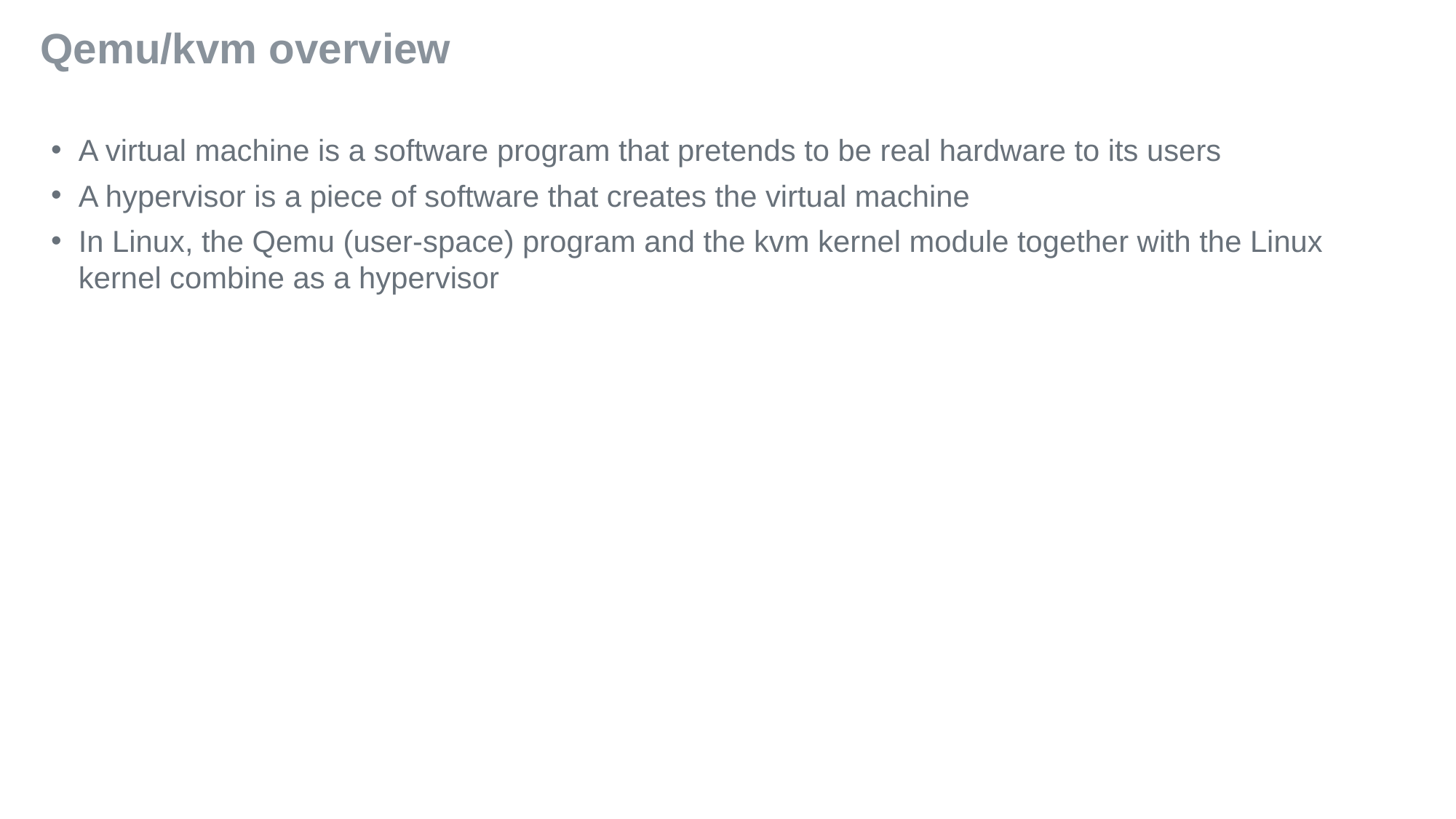

# Qemu/kvm overview
A virtual machine is a software program that pretends to be real hardware to its users
A hypervisor is a piece of software that creates the virtual machine
In Linux, the Qemu (user-space) program and the kvm kernel module together with the Linux kernel combine as a hypervisor